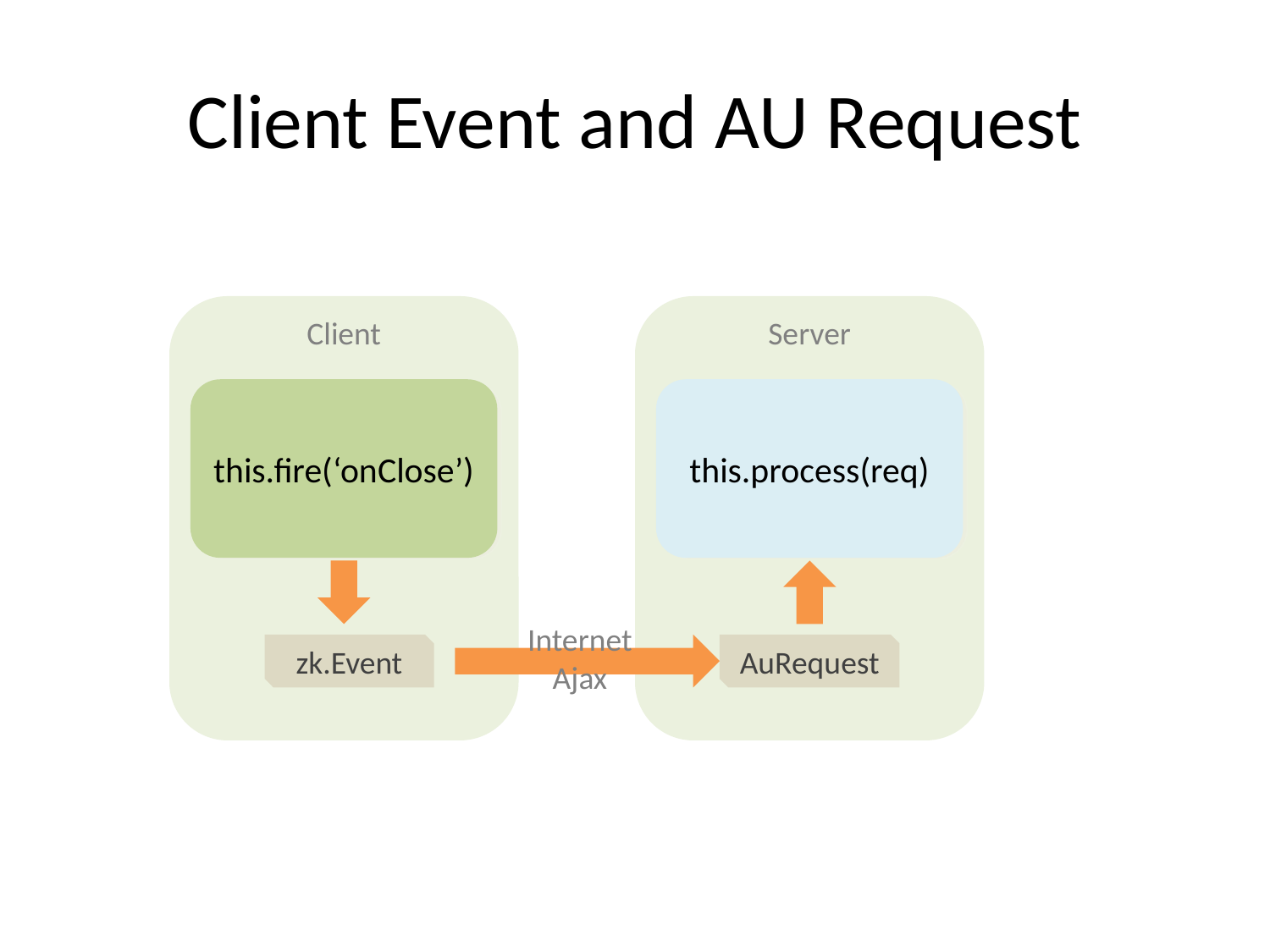

# Client Event and AU Request
Client
Server
this.fire(‘onClose’)
this.process(req)

Internet
Ajax
zk.Event

AuRequest